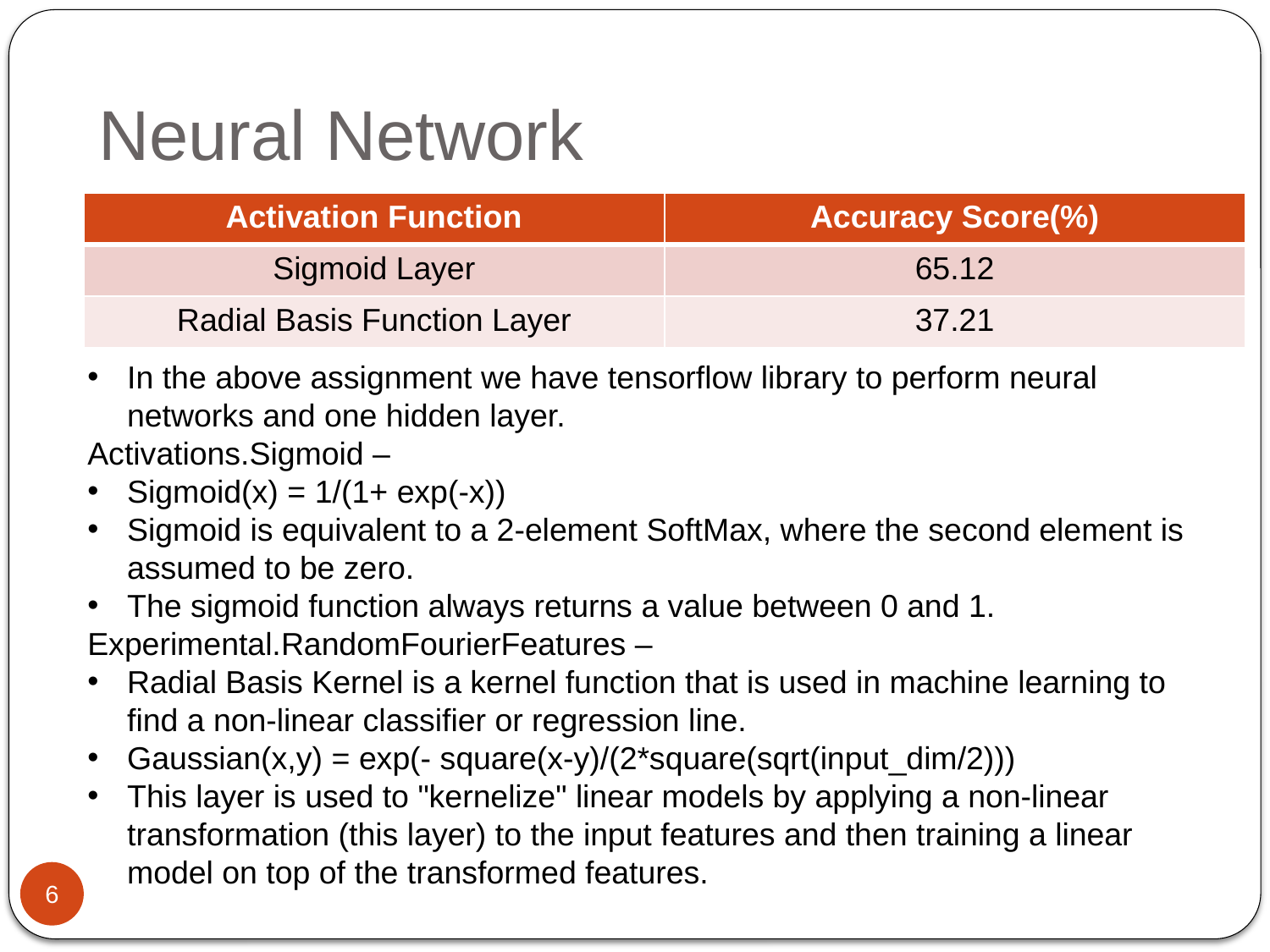

# Neural Network

| Activation Function | Accuracy Score(%) |
| --- | --- |
| Sigmoid Layer | 65.12 |
| Radial Basis Function Layer | 37.21 |
In the above assignment we have tensorflow library to perform neural networks and one hidden layer.
Activations.Sigmoid –
Sigmoid(x) = 1/(1+ exp(-x))
Sigmoid is equivalent to a 2-element SoftMax, where the second element is assumed to be zero.
The sigmoid function always returns a value between 0 and 1.
Experimental.RandomFourierFeatures –
Radial Basis Kernel is a kernel function that is used in machine learning to find a non-linear classifier or regression line.
Gaussian(x,y) = exp(- square(x-y)/(2*square(sqrt(input_dim/2)))
This layer is used to "kernelize" linear models by applying a non-linear transformation (this layer) to the input features and then training a linear model on top of the transformed features.

6